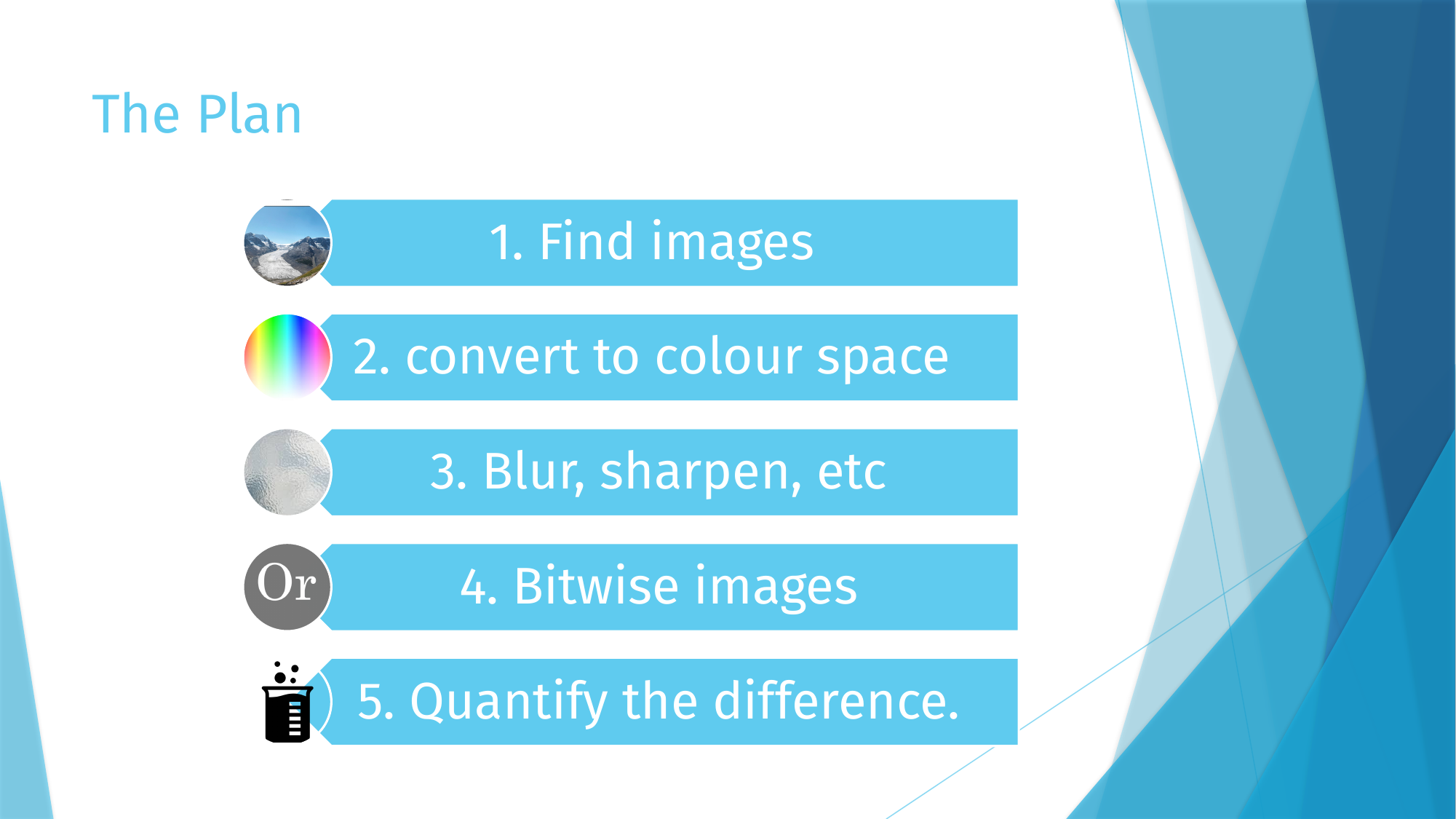

# The Plan
1. Find images
2. convert to colour space
3. Blur, sharpen, etc
4. Bitwise images
5. Quantify the difference.